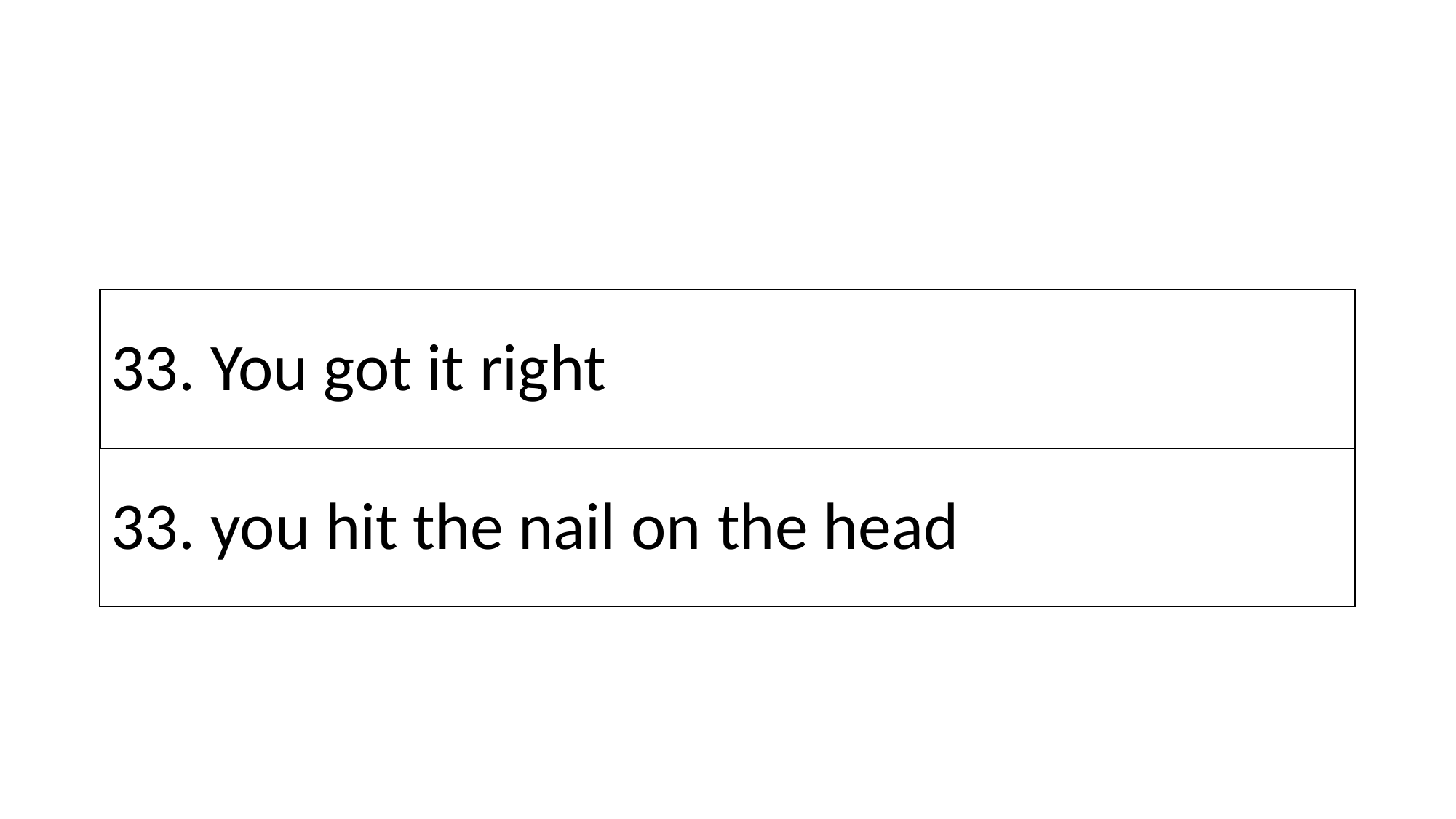

# 33. You got it right
33. you hit the nail on the head